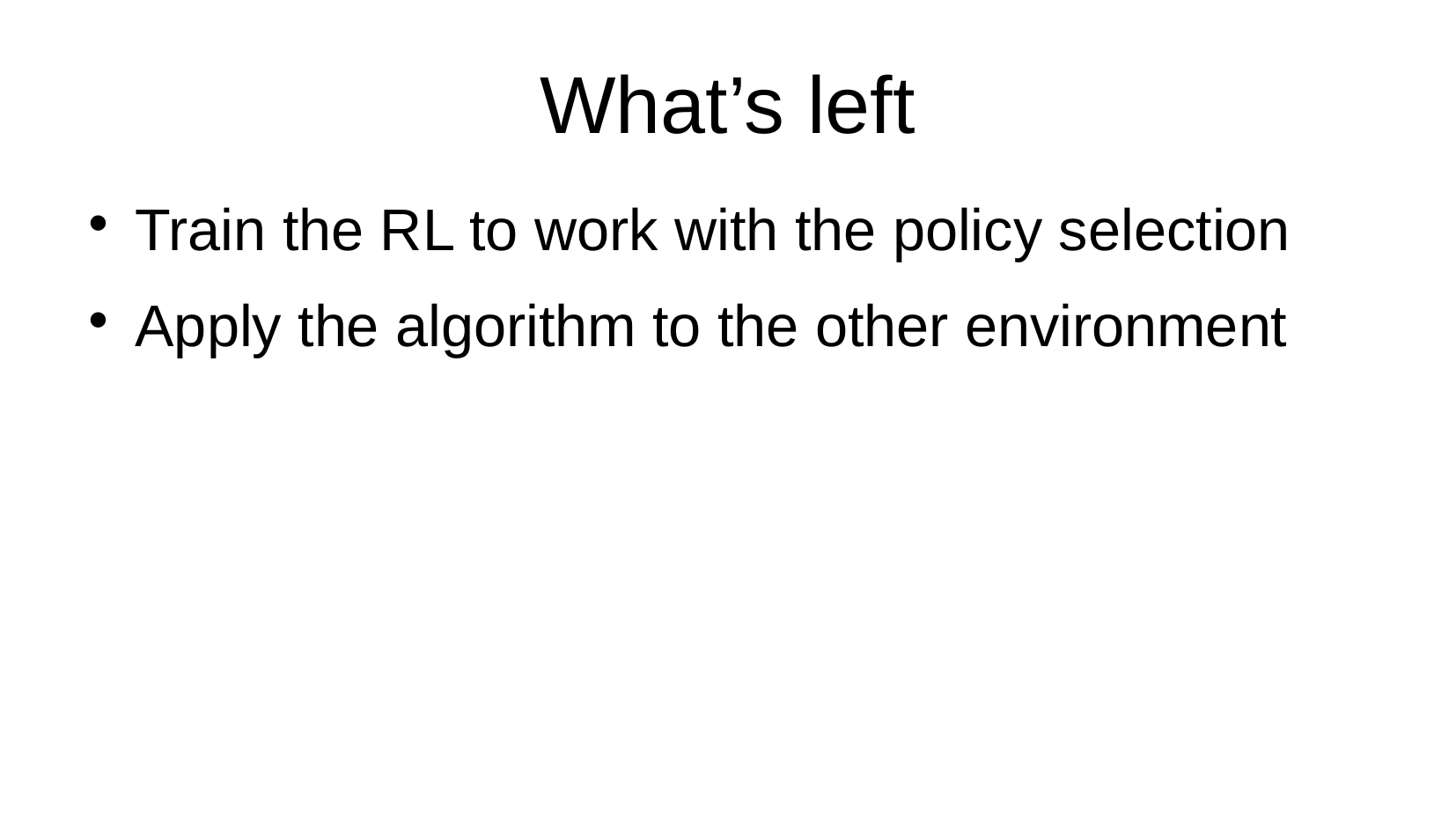

What’s left
Train the RL to work with the policy selection
Apply the algorithm to the other environment